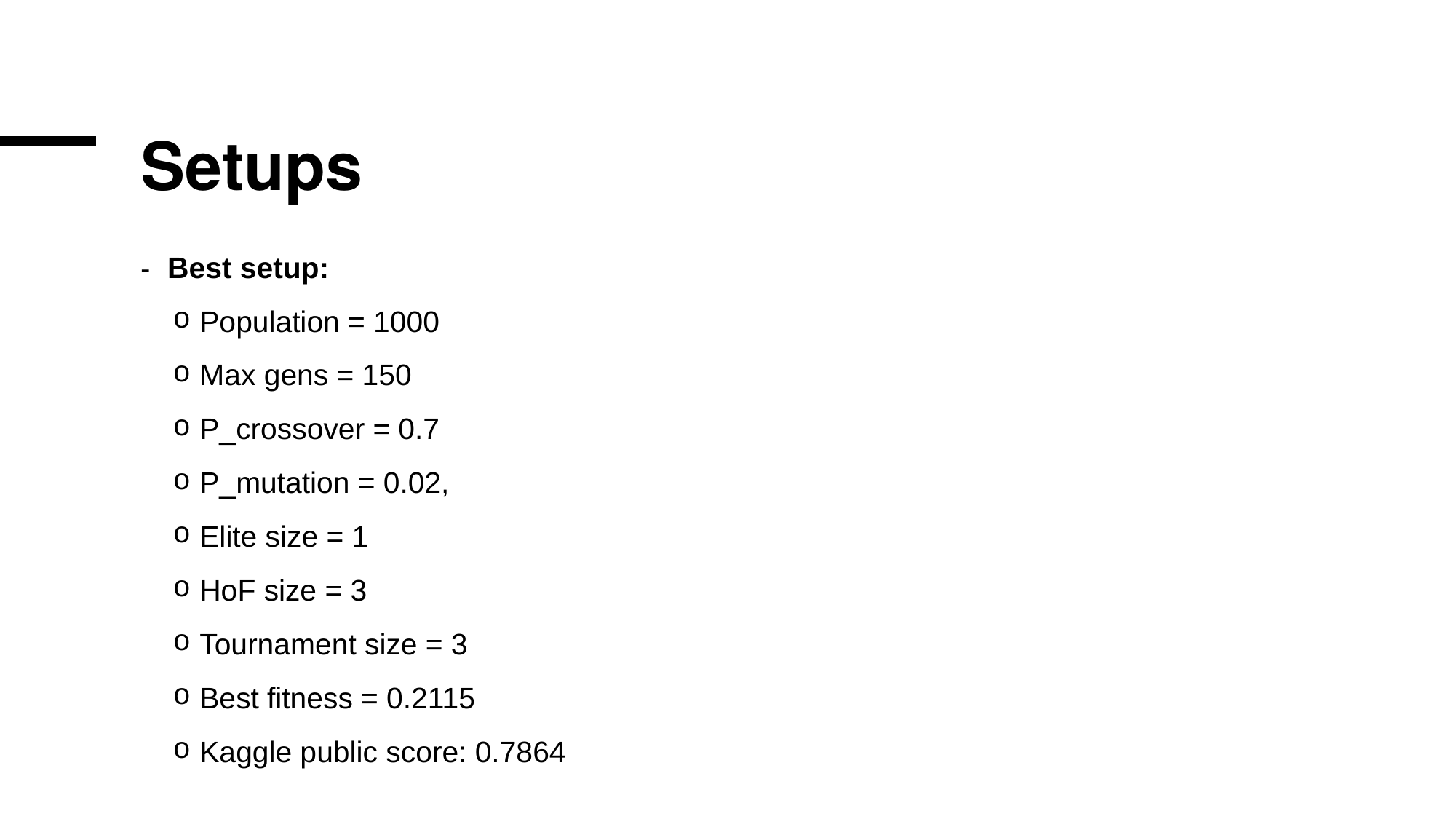

# Setups
Best setup:
Population = 1000
Max gens = 150
P_crossover = 0.7
P_mutation = 0.02,
Elite size = 1
HoF size = 3
Tournament size = 3
Best fitness = 0.2115
Kaggle public score: 0.7864